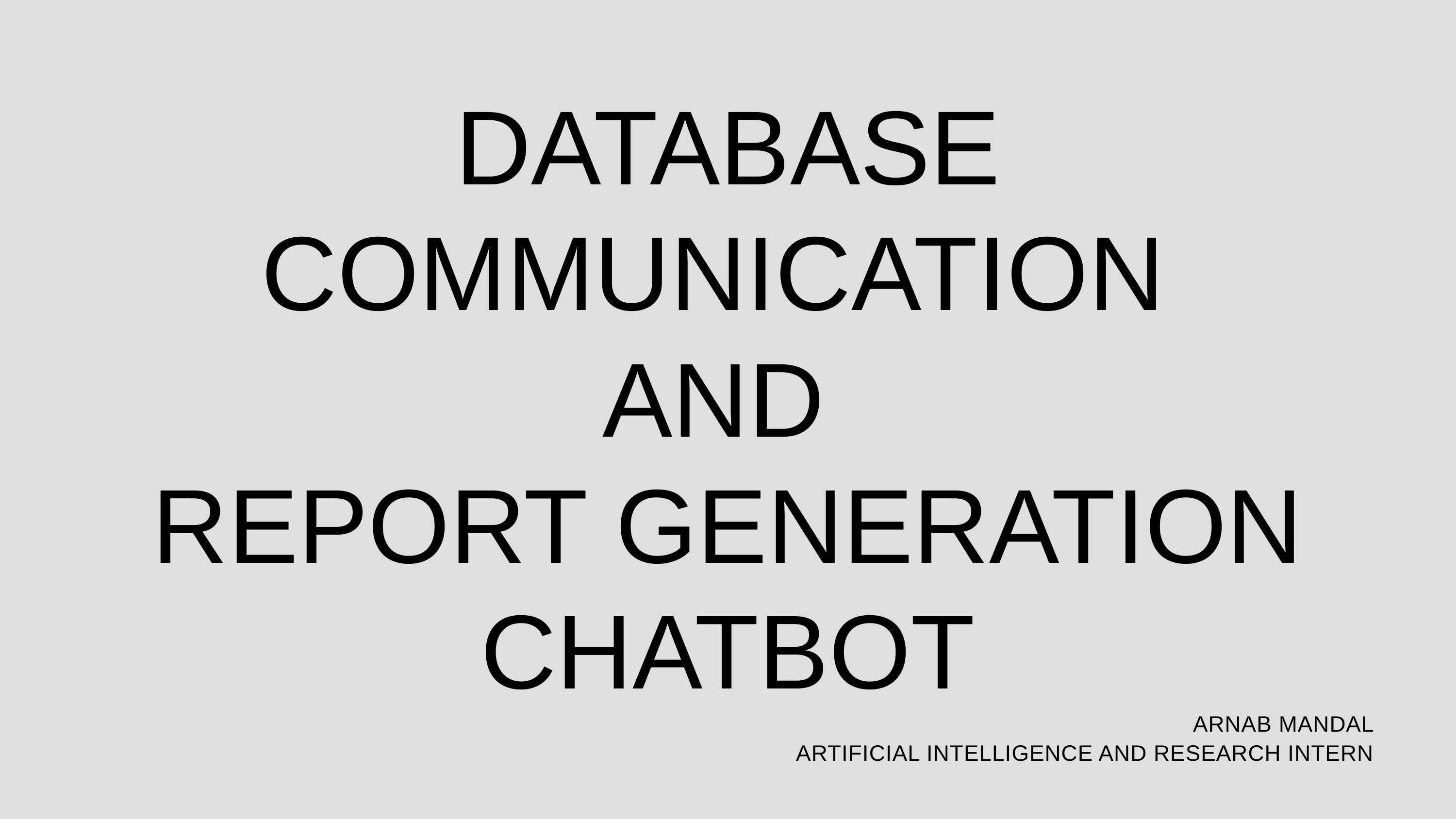

DATABASE COMMUNICATION
AND
REPORT GENERATION CHATBOT
ARNAB MANDAL
ARTIFICIAL INTELLIGENCE AND RESEARCH INTERN